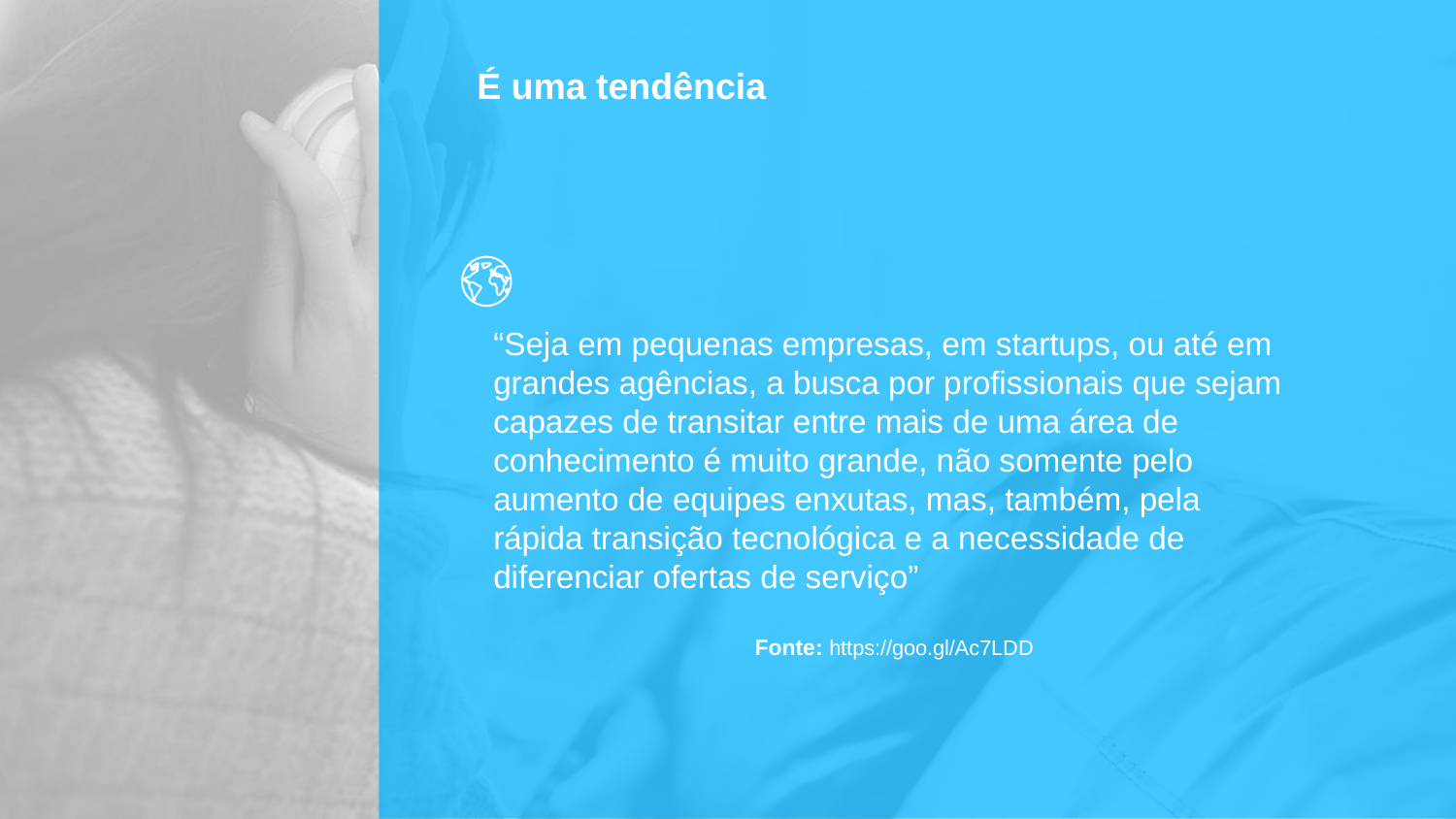

# É uma tendência

“Seja em pequenas empresas, em startups, ou até em grandes agências, a busca por profissionais que sejam capazes de transitar entre mais de uma área de conhecimento é muito grande, não somente pelo aumento de equipes enxutas, mas, também, pela rápida transição tecnológica e a necessidade de diferenciar ofertas de serviço”

Fonte: https://goo.gl/Ac7LDD